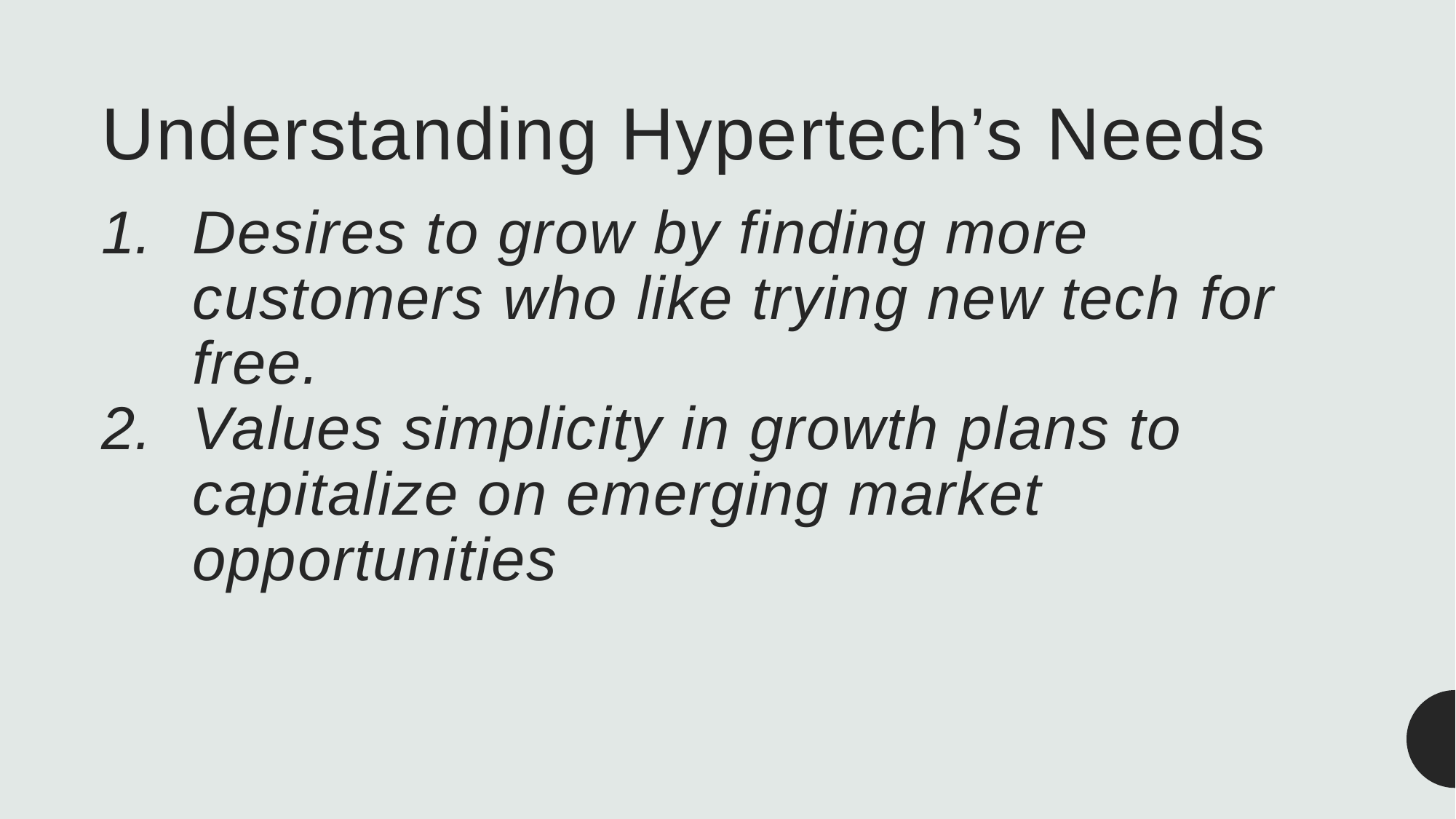

# Understanding Hypertech’s Needs
Desires to grow by finding more customers who like trying new tech for free.
Values simplicity in growth plans to capitalize on emerging market opportunities